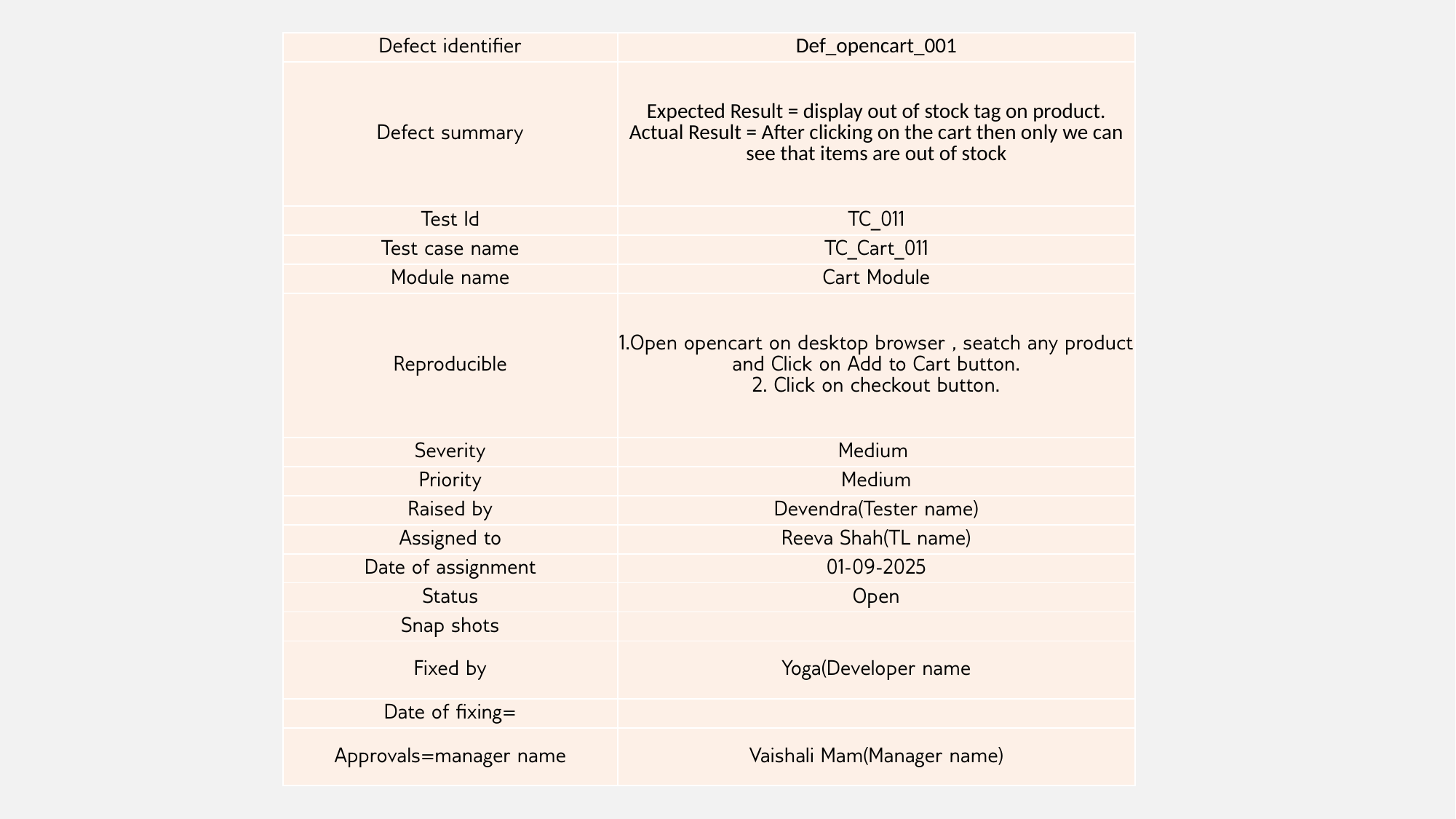

| Defect identifier | Def\_opencart\_001 |
| --- | --- |
| Defect summary | Expected Result = display out of stock tag on product. Actual Result = After clicking on the cart then only we can see that items are out of stock |
| Test Id | TC\_011 |
| Test case name | TC\_Cart\_011 |
| Module name | Cart Module |
| Reproducible | 1.Open opencart on desktop browser , seatch any product and Click on Add to Cart button. 2. Click on checkout button. |
| Severity | Medium |
| Priority | Medium |
| Raised by | Devendra(Tester name) |
| Assigned to | Reeva Shah(TL name) |
| Date of assignment | 01-09-2025 |
| Status | Open |
| Snap shots |  |
| Fixed by | Yoga(Developer name |
| Date of fixing= |  |
| Approvals=manager name | Vaishali Mam(Manager name) |